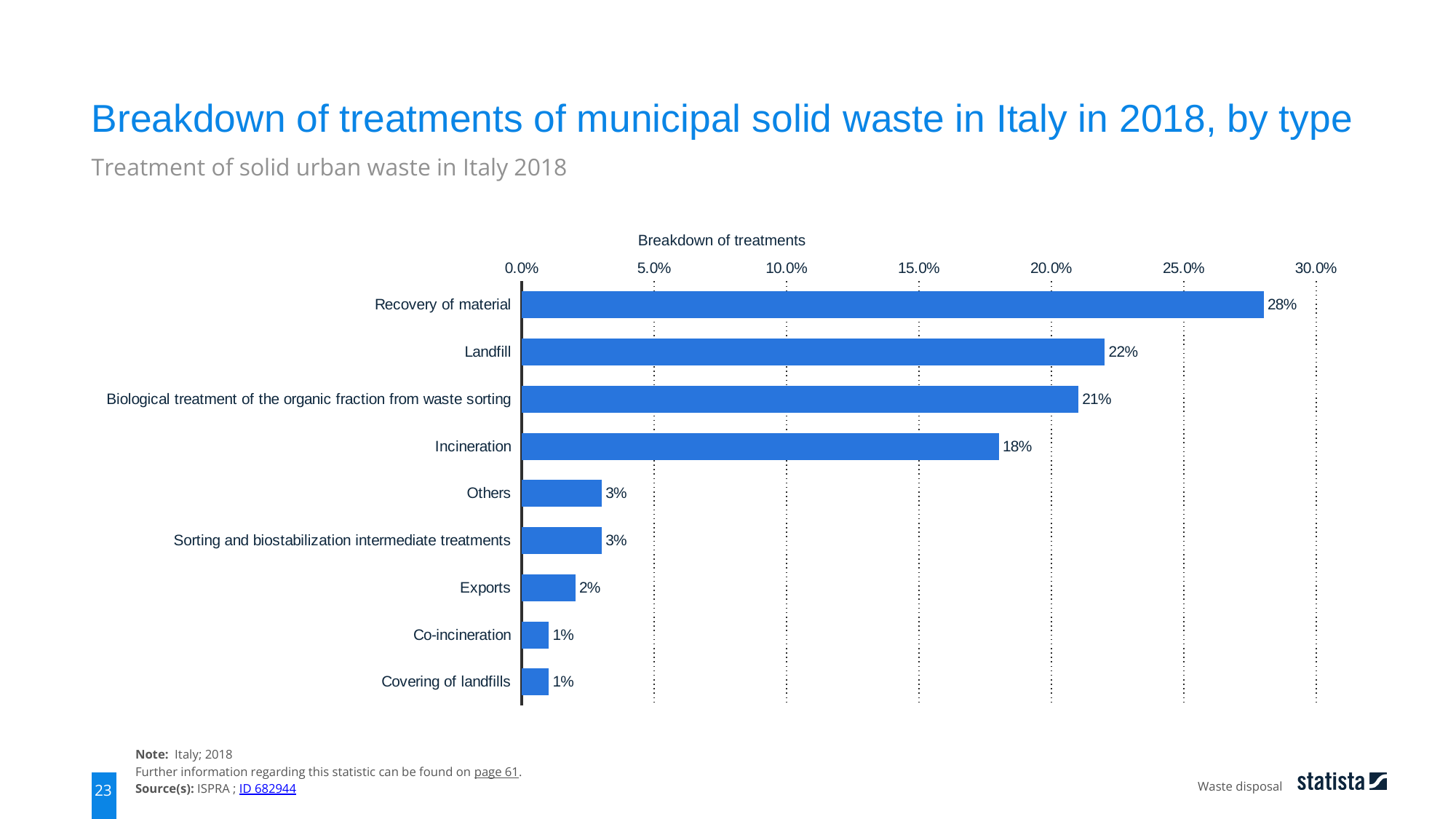

Breakdown of treatments of municipal solid waste in Italy in 2018, by type
Treatment of solid urban waste in Italy 2018
Breakdown of treatments

### Chart

| Category | data |
|---|---|
| Recovery of material | 0.28 |
| Landfill | 0.22 |
| Biological treatment of the organic fraction from waste sorting | 0.21 |
| Incineration | 0.18 |
| Others | 0.03 |
| Sorting and biostabilization intermediate treatments | 0.03 |
| Exports | 0.02 |
| Co-incineration | 0.01 |
| Covering of landfills | 0.01 |
Note:  Italy; 2018
Further information regarding this statistic can be found on page 61.
Source(s): ISPRA ; ID 682944
Waste disposal

23